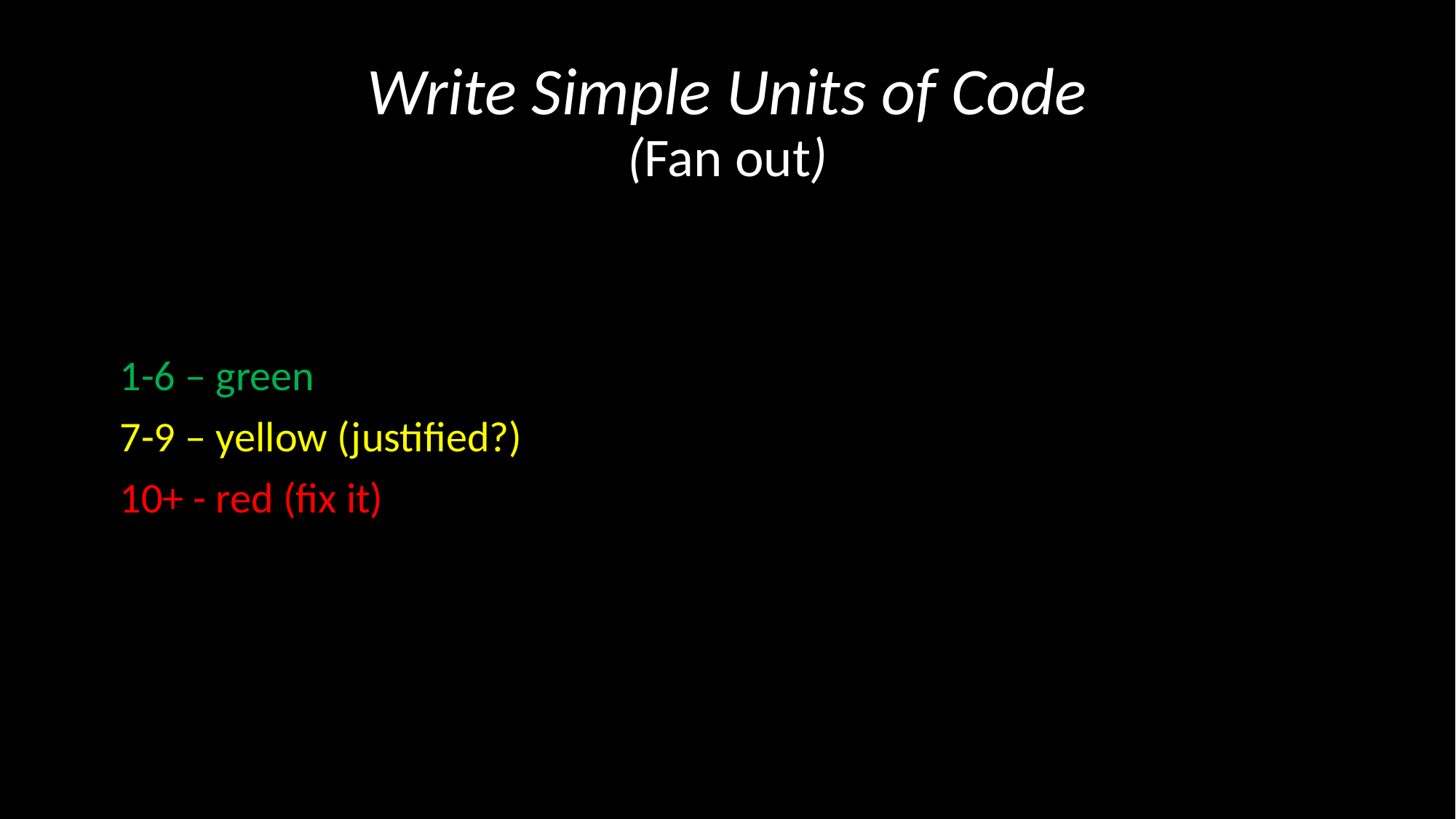

# Write Simple Units of Code (Fan out)

1-6 – green
7-9 – yellow (justified?)
10+ - red (fix it)